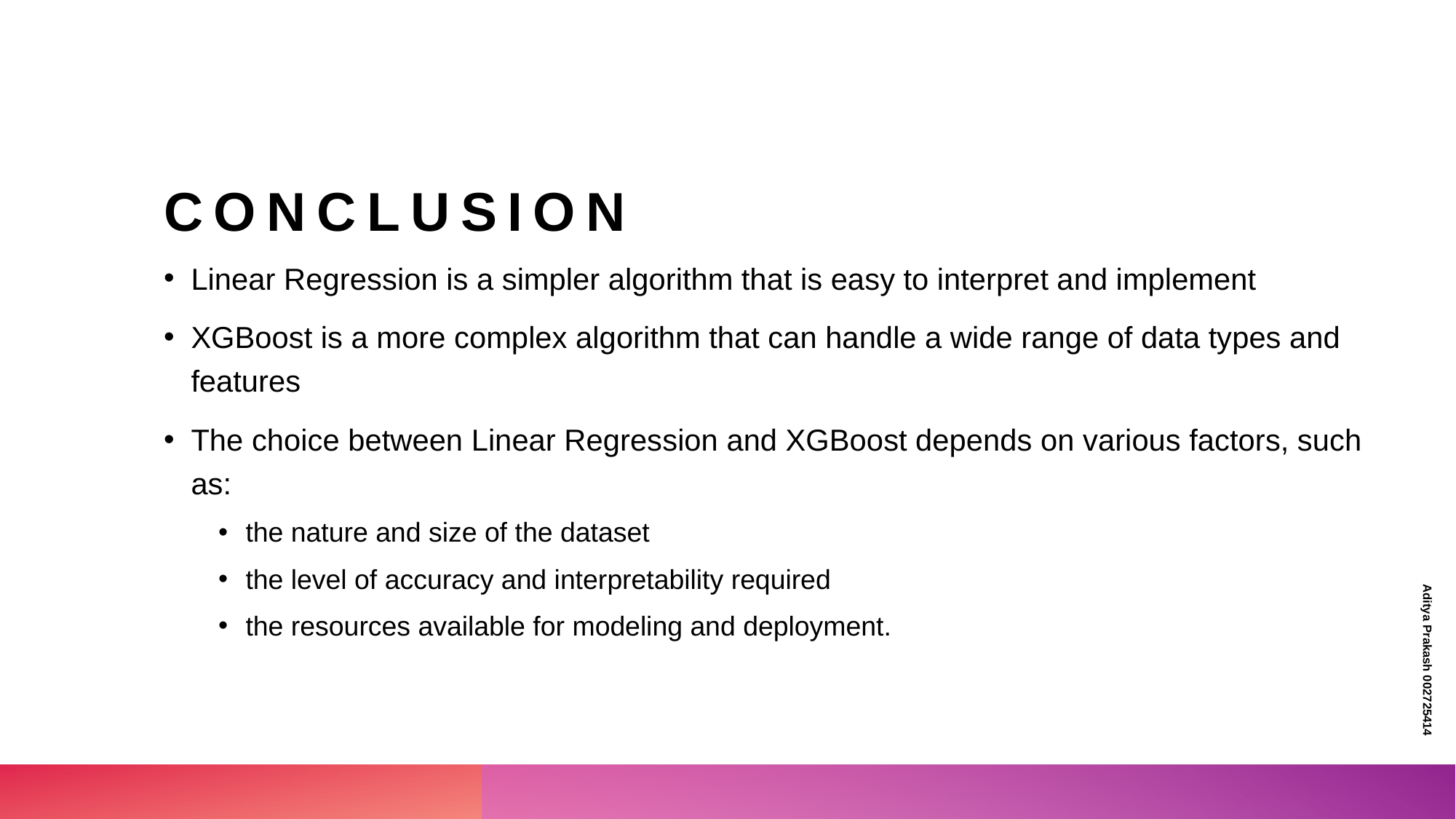

# Conclusion
Linear Regression is a simpler algorithm that is easy to interpret and implement
XGBoost is a more complex algorithm that can handle a wide range of data types and features
The choice between Linear Regression and XGBoost depends on various factors, such as:
the nature and size of the dataset
the level of accuracy and interpretability required
the resources available for modeling and deployment.
Aditya Prakash 002725414